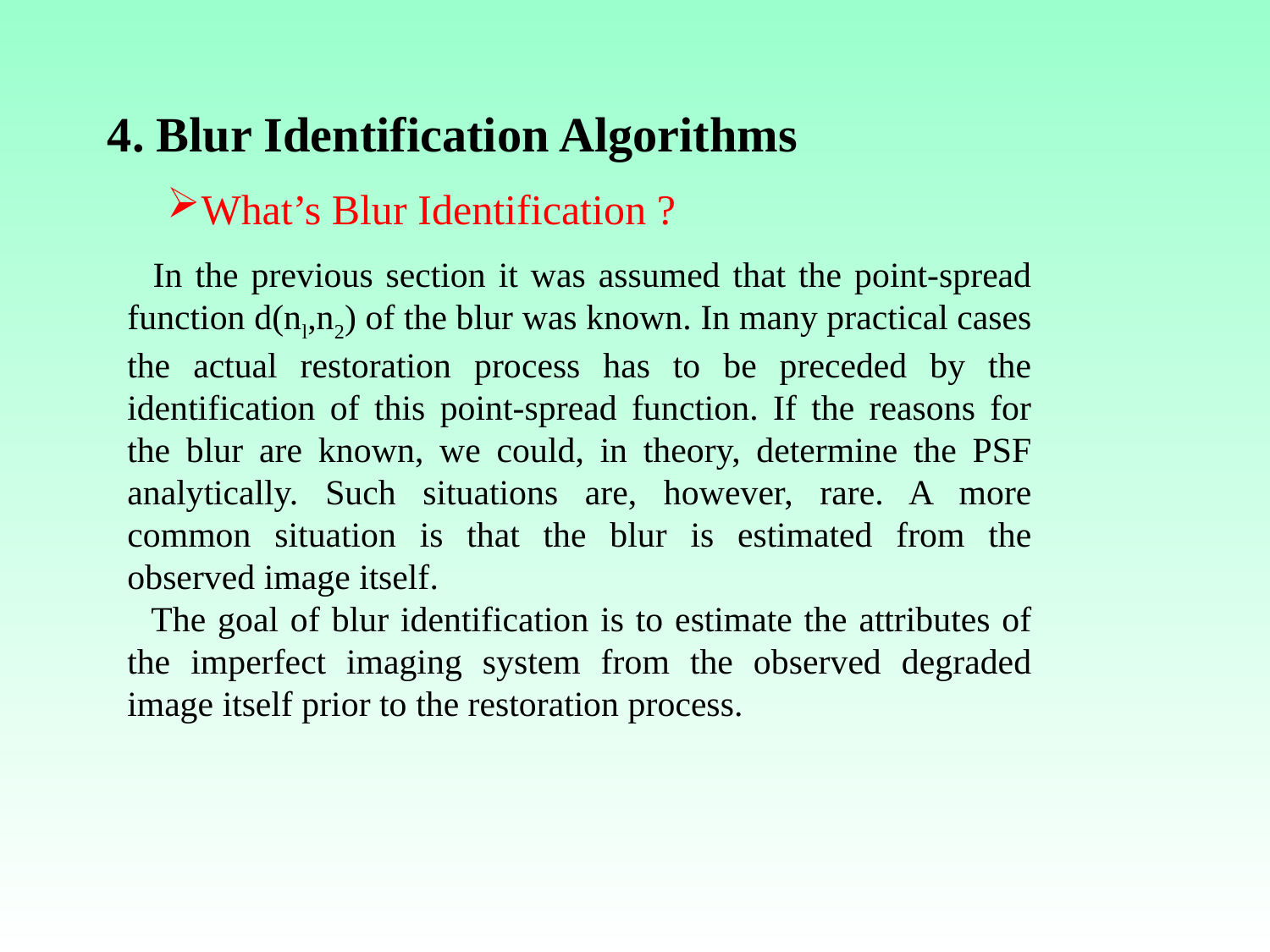

4. Blur Identification Algorithms
What’s Blur Identification ?
  In the previous section it was assumed that the point-spread function d(nl,n2) of the blur was known. In many practical cases the actual restoration process has to be preceded by the identification of this point-spread function. If the reasons for the blur are known, we could, in theory, determine the PSF analytically. Such situations are, however, rare. A more common situation is that the blur is estimated from the observed image itself.
  The goal of blur identification is to estimate the attributes of the imperfect imaging system from the observed degraded image itself prior to the restoration process.